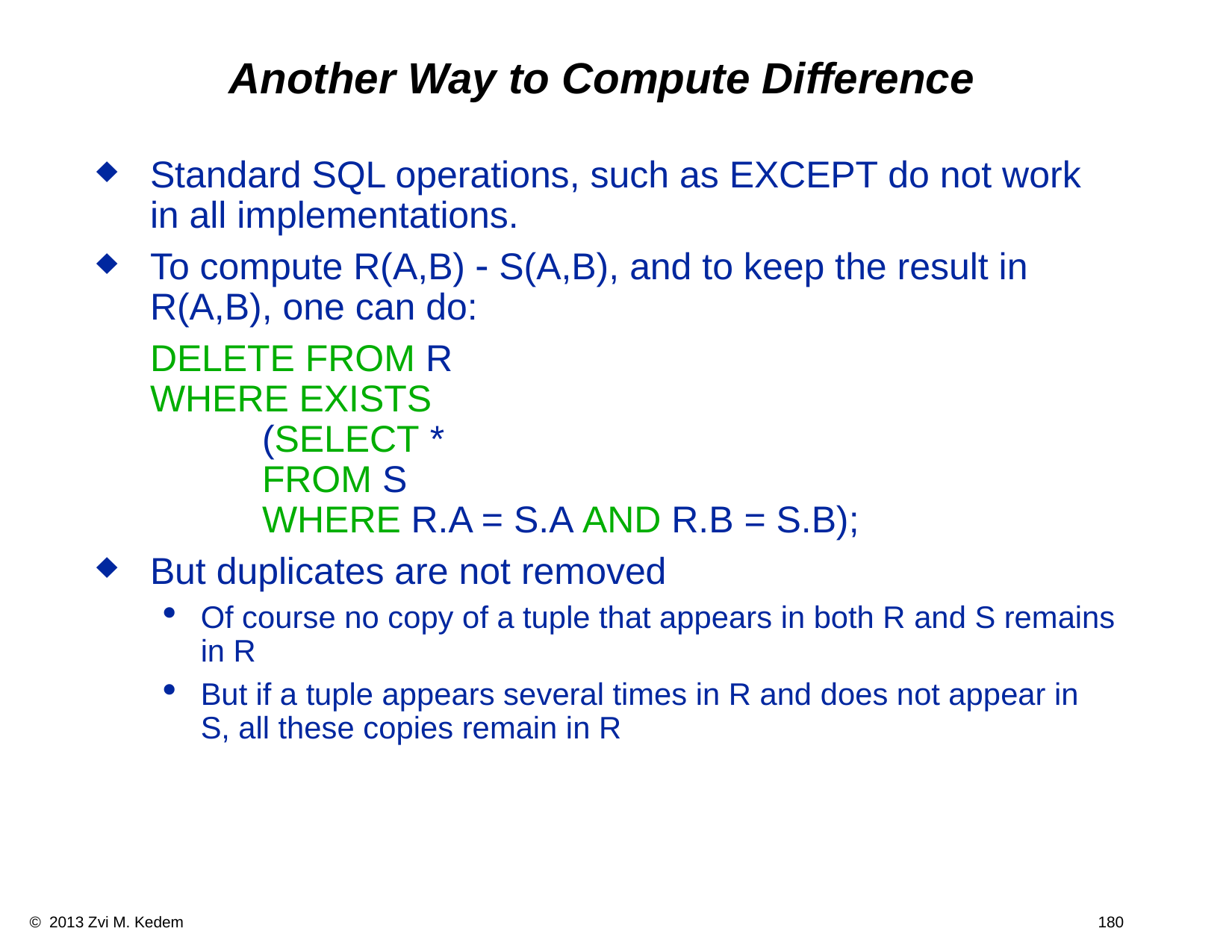

# Another Way to Compute Difference
Standard SQL operations, such as EXCEPT do not work in all implementations.
To compute R(A,B) − S(A,B), and to keep the result in R(A,B), one can do:
	DELETE FROM R
WHERE EXISTS
	(SELECT *
	FROM S
	WHERE R.A = S.A AND R.B = S.B);
But duplicates are not removed
Of course no copy of a tuple that appears in both R and S remains in R
But if a tuple appears several times in R and does not appear in S, all these copies remain in R